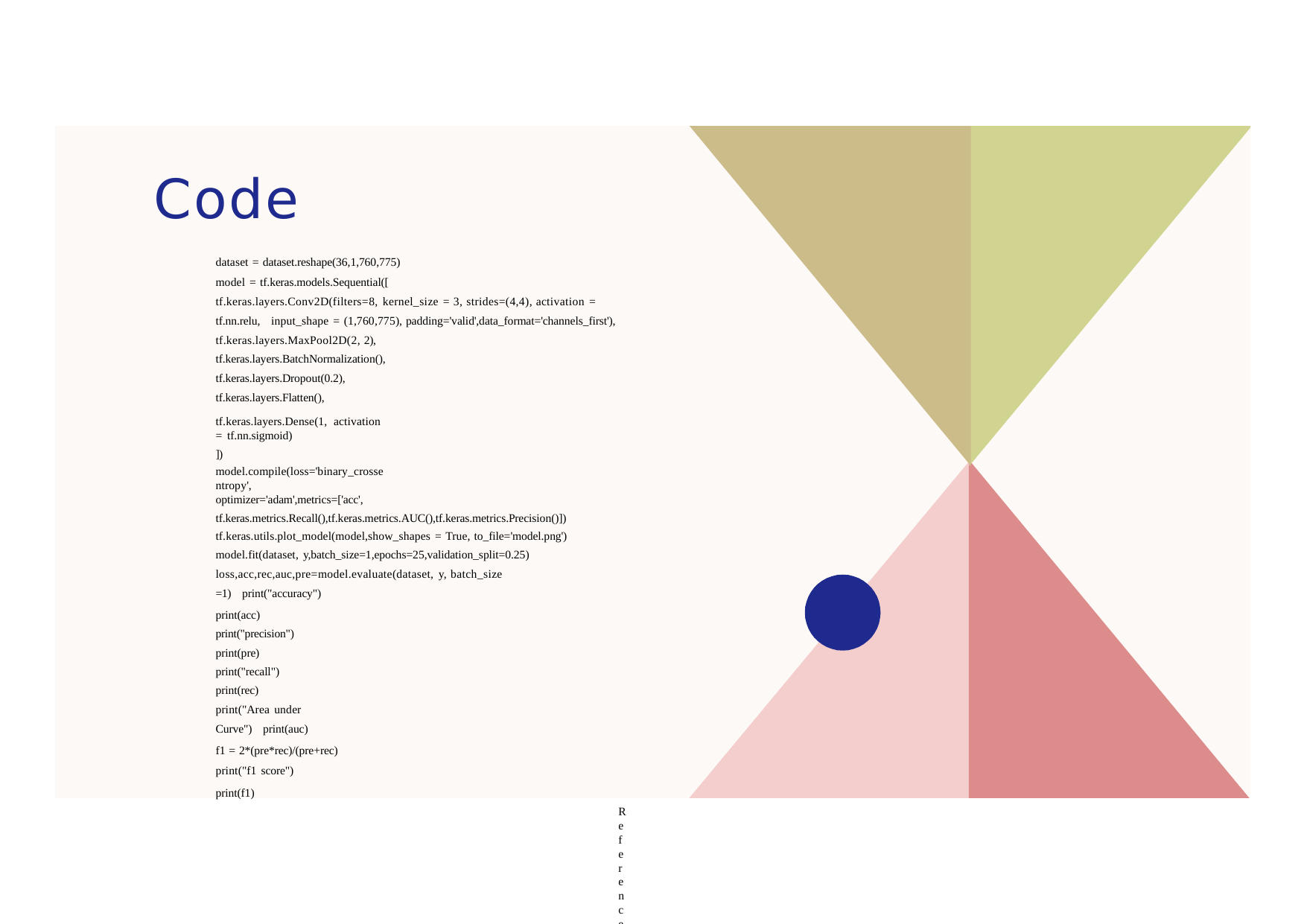

# Code
dataset = dataset.reshape(36,1,760,775) model = tf.keras.models.Sequential([
tf.keras.layers.Conv2D(filters=8, kernel_size = 3, strides=(4,4), activation = tf.nn.relu, input_shape = (1,760,775), padding='valid',data_format='channels_first'),
tf.keras.layers.MaxPool2D(2, 2), tf.keras.layers.BatchNormalization(), tf.keras.layers.Dropout(0.2), tf.keras.layers.Flatten(),
tf.keras.layers.Dense(1, activation = tf.nn.sigmoid)
])
model.compile(loss='binary_crossentropy',  optimizer='adam',metrics=['acc',
tf.keras.metrics.Recall(),tf.keras.metrics.AUC(),tf.keras.metrics.Precision()]) tf.keras.utils.plot_model(model,show_shapes = True, to_file='model.png') model.fit(dataset, y,batch_size=1,epochs=25,validation_split=0.25)
loss,acc,rec,auc,pre=model.evaluate(dataset, y, batch_size =1) print("accuracy")
print(acc) print("precision") print(pre) print("recall") print(rec)
print("Area under Curve") print(auc)
f1 = 2*(pre*rec)/(pre+rec) print("f1 score")
print(f1)
Reference: kaggle.com [9]